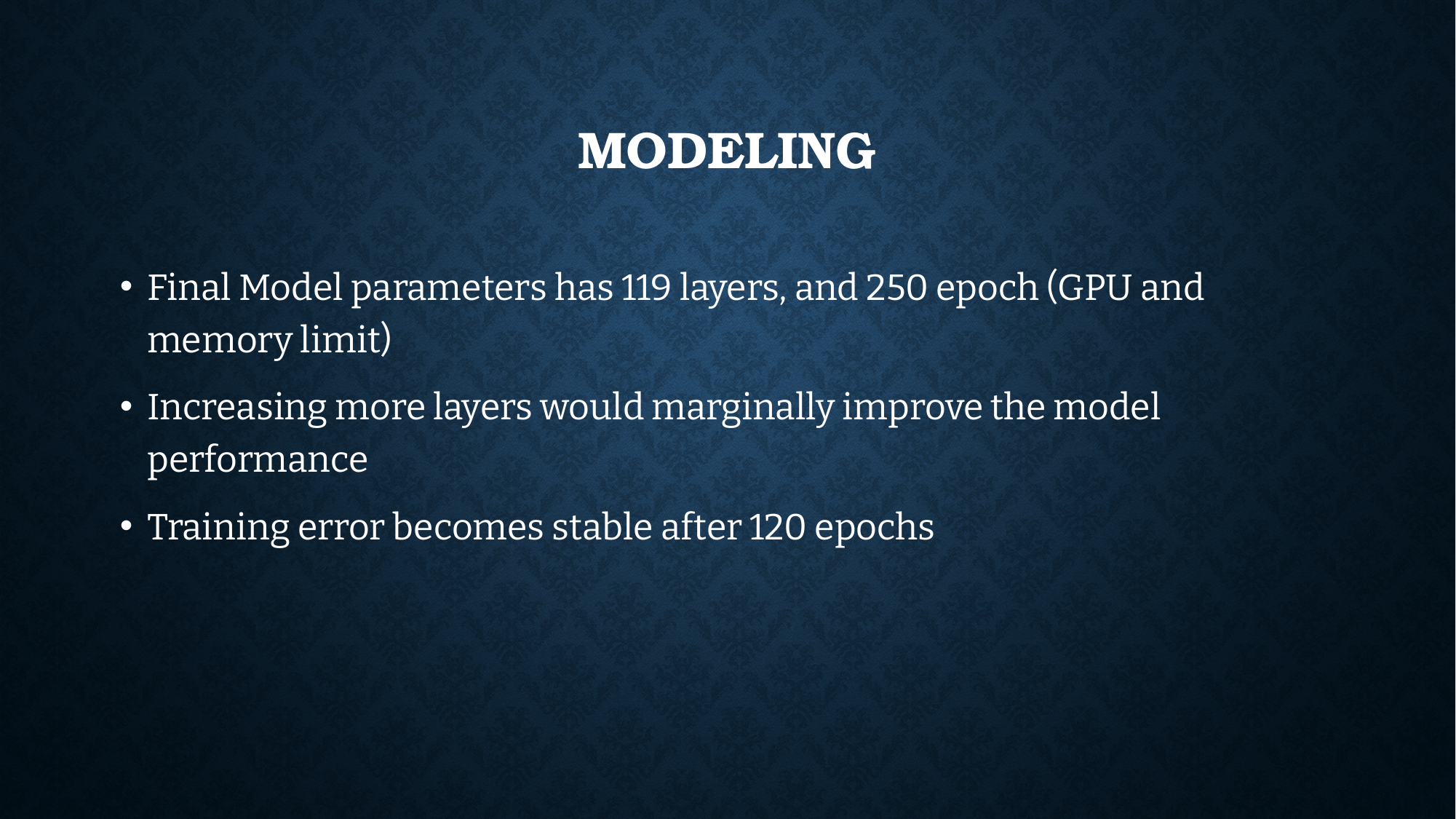

# modeling
Final Model parameters has 119 layers, and 250 epoch (GPU and memory limit)
Increasing more layers would marginally improve the model performance
Training error becomes stable after 120 epochs